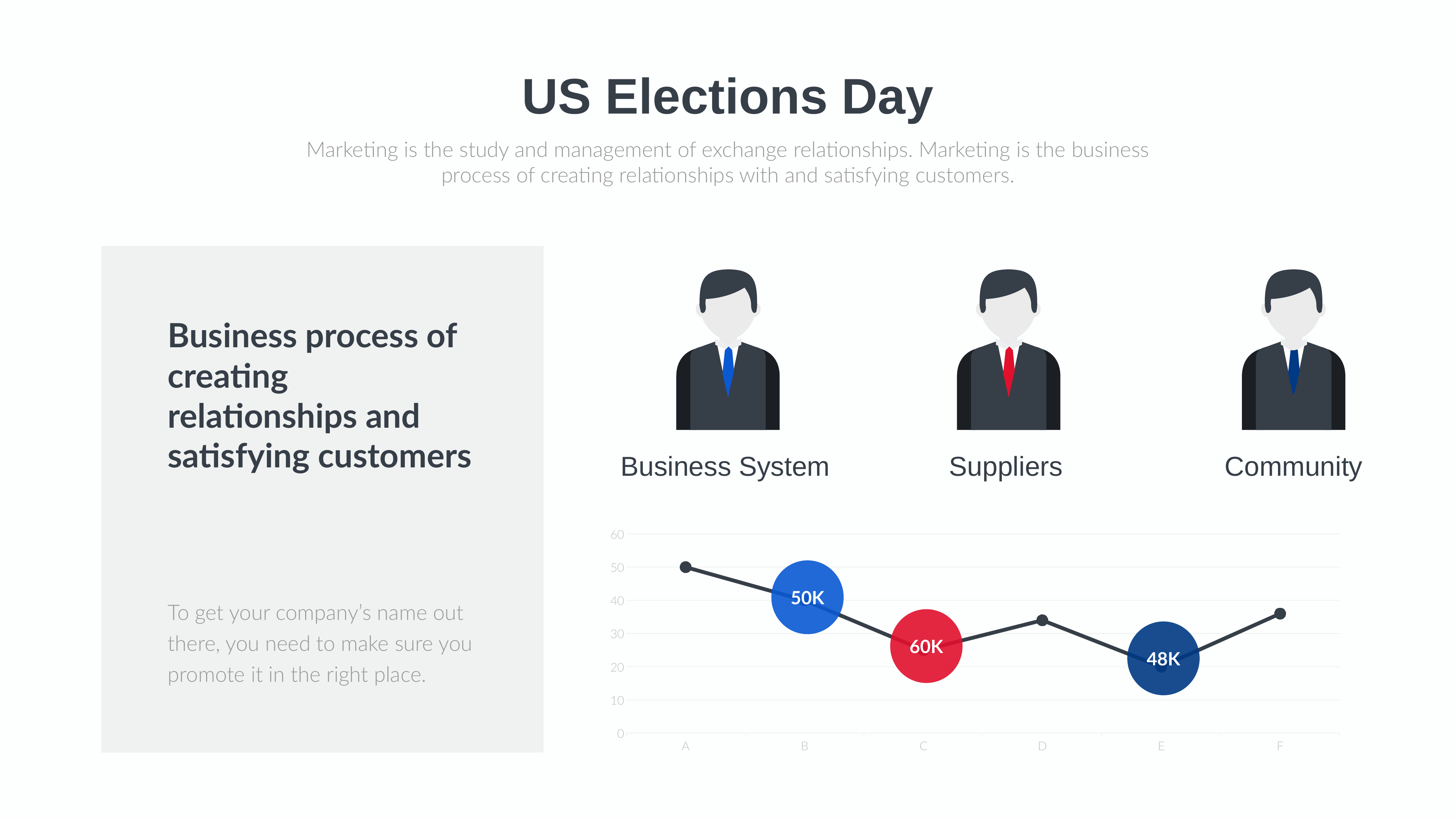

US Elections Day
Marketing is the study and management of exchange relationships. Marketing is the business process of creating relationships with and satisfying customers.

Business process of creating relationships and satisfying customers

Business System
Suppliers
Community

### Chart

| Category | Series 1 |
|---|---|
| A | 50.0 |
| B | 40.0 |
| C | 25.0 |
| D | 34.0 |
| E | 20.0 |
| F | 36.0 |
50K
60K
48K
To get your company’s name out there, you need to make sure you promote it in the right place.